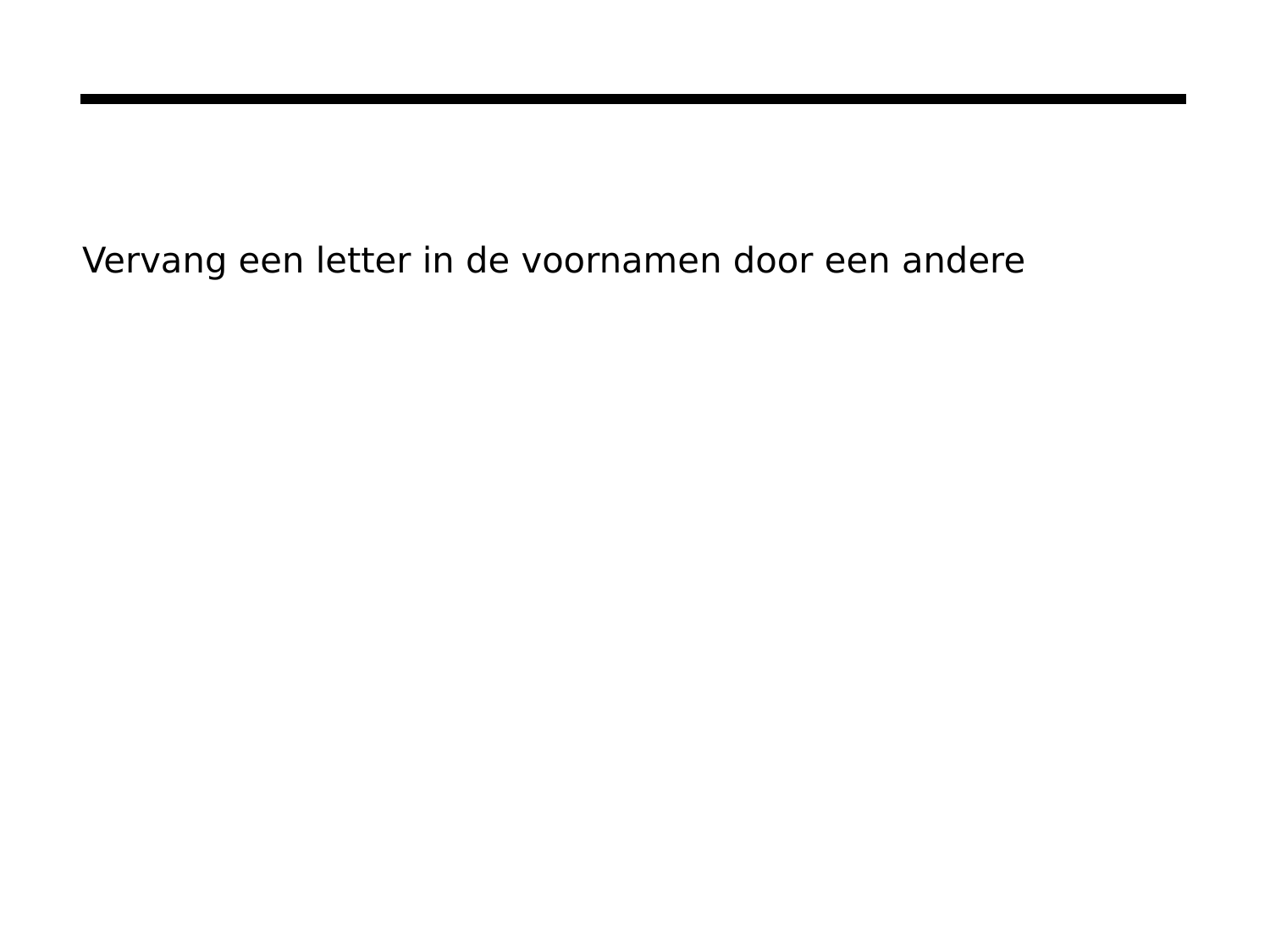

#
Vervang een letter in de voornamen door een andere